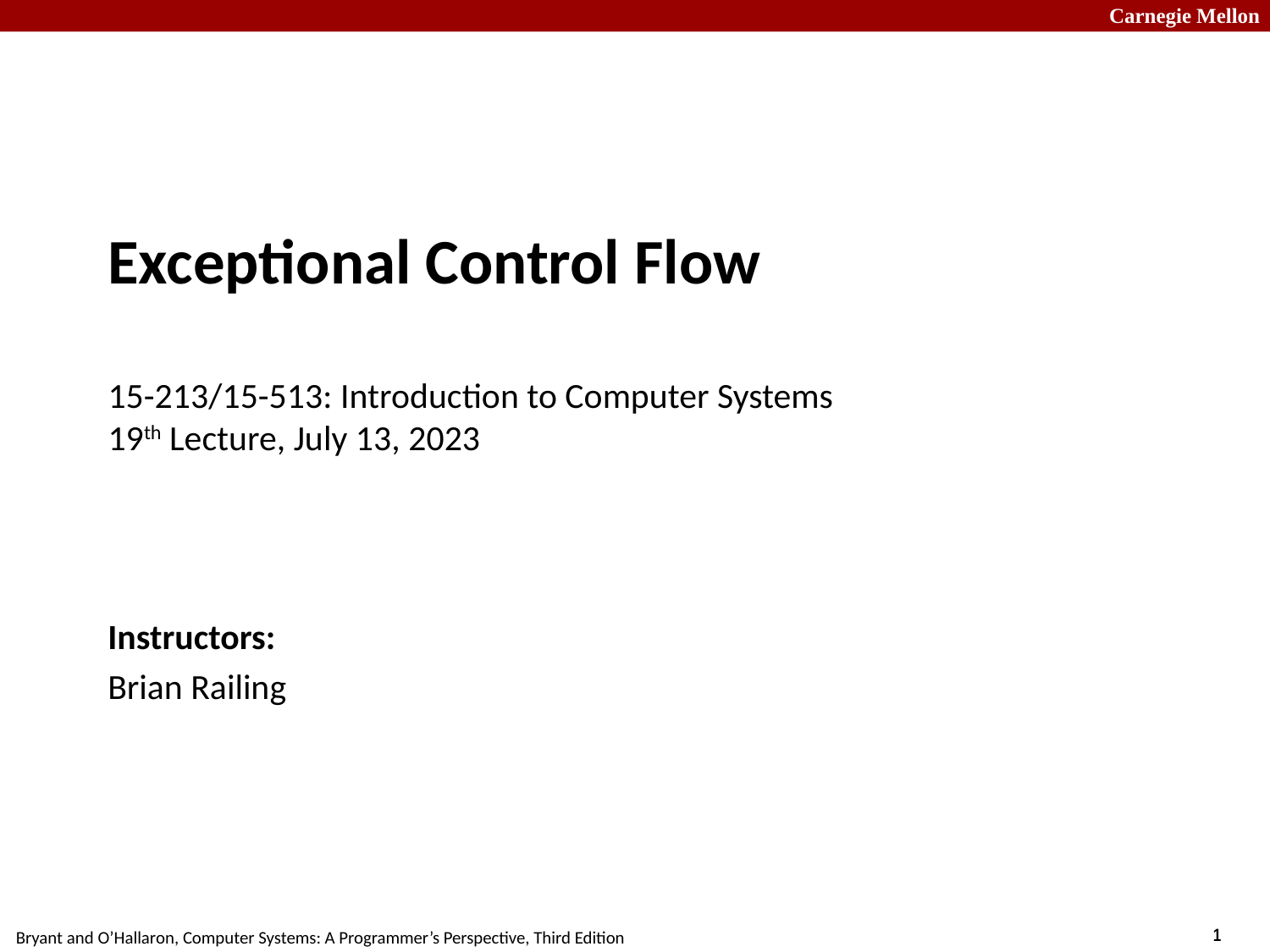

# Exceptional Control Flow 15-213/15-513: Introduction to Computer Systems 19th Lecture, July 13, 2023
Instructors:
Brian Railing